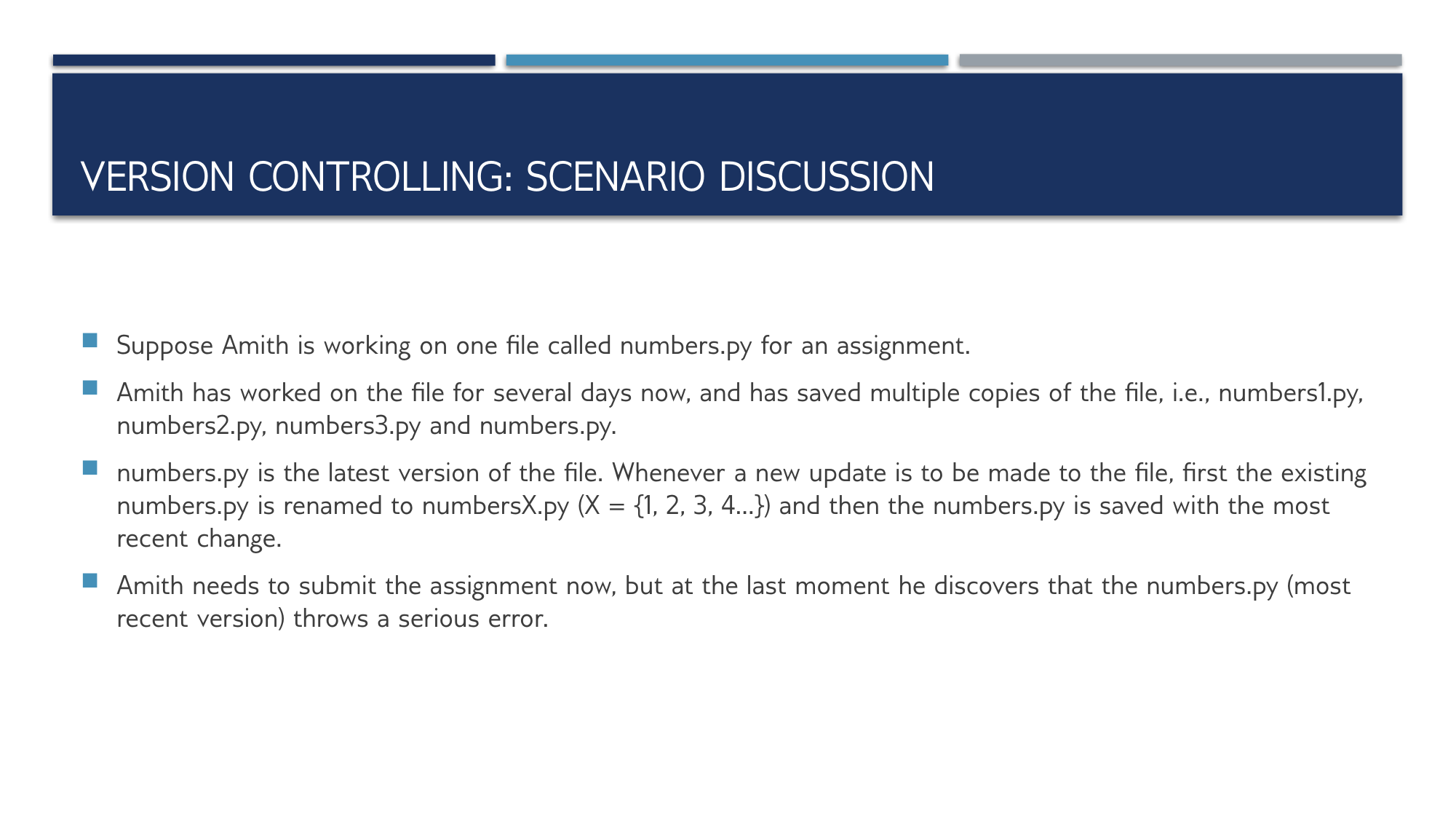

# Version Controlling: Scenario Discussion
Suppose Amith is working on one file called numbers.py for an assignment.
Amith has worked on the file for several days now, and has saved multiple copies of the file, i.e., numbers1.py, numbers2.py, numbers3.py and numbers.py.
numbers.py is the latest version of the file. Whenever a new update is to be made to the file, first the existing numbers.py is renamed to numbersX.py (X = {1, 2, 3, 4…}) and then the numbers.py is saved with the most recent change.
Amith needs to submit the assignment now, but at the last moment he discovers that the numbers.py (most recent version) throws a serious error.